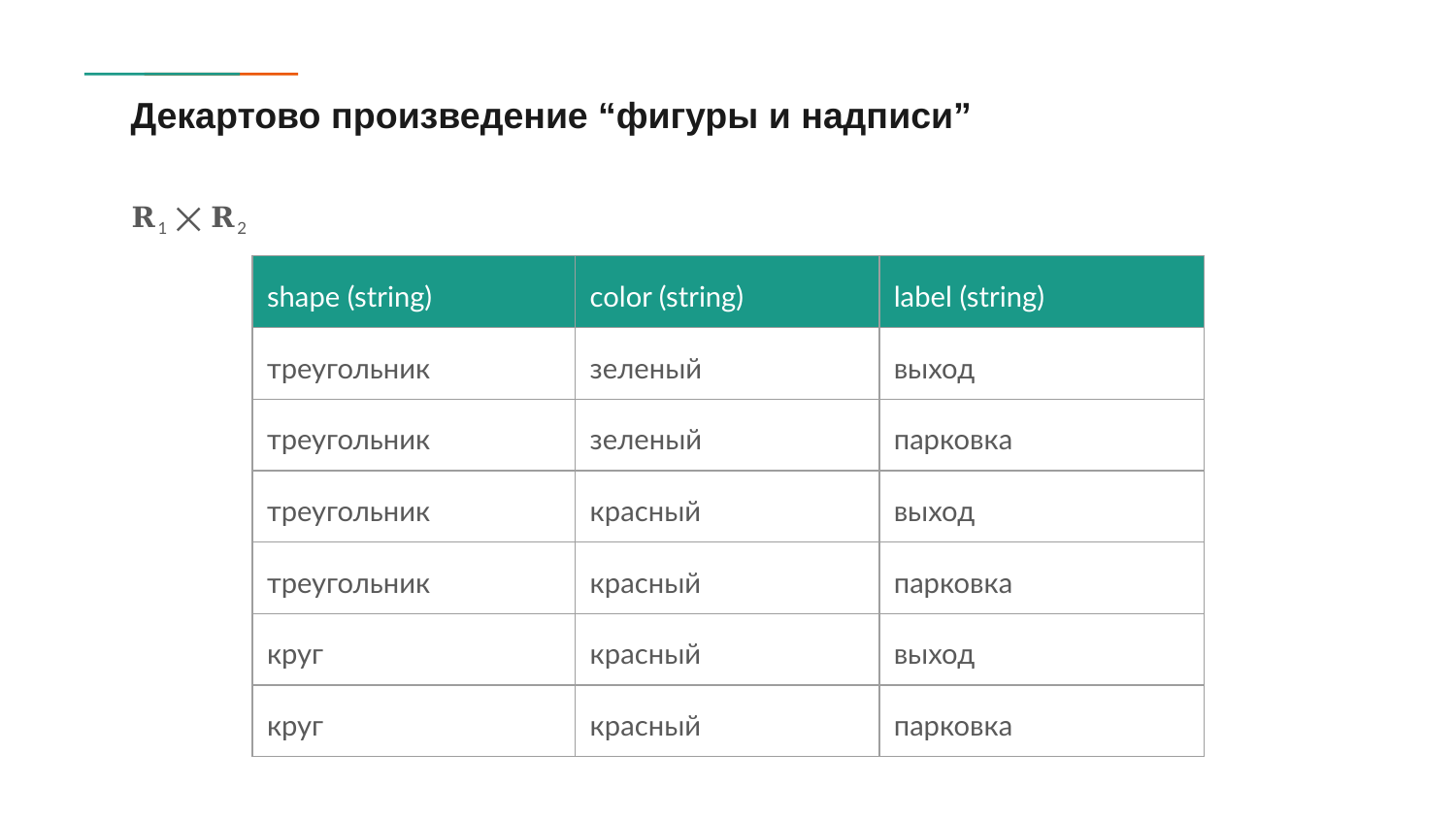

# Декартово произведение “фигуры и надписи”
𝐑1 ⨉ 𝐑2
| shape (string) | color (string) | label (string) |
| --- | --- | --- |
| треугольник | зеленый | выход |
| треугольник | зеленый | парковка |
| треугольник | красный | выход |
| треугольник | красный | парковка |
| круг | красный | выход |
| круг | красный | парковка |